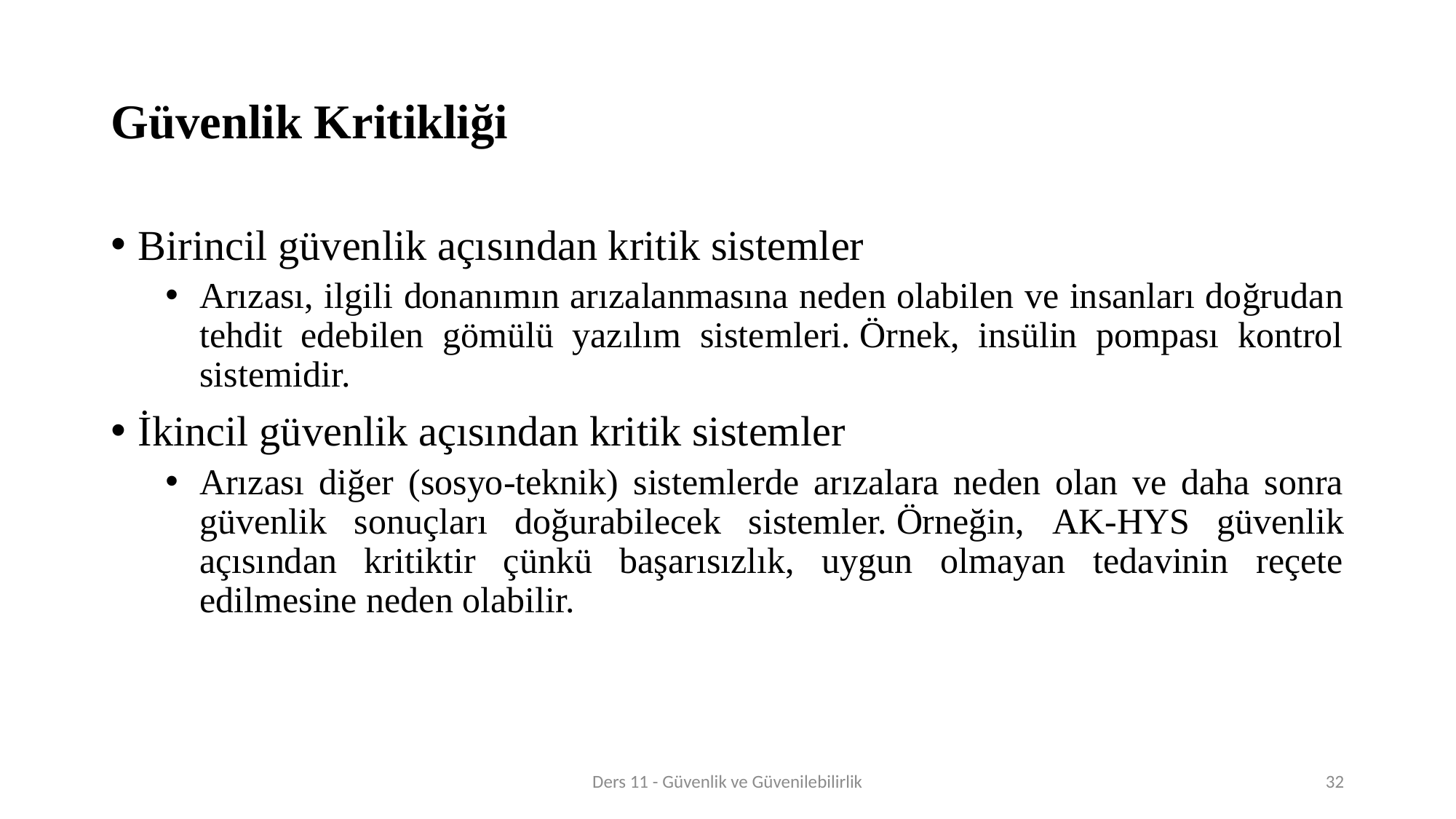

# Güvenlik Kritikliği
Birincil güvenlik açısından kritik sistemler
Arızası, ilgili donanımın arızalanmasına neden olabilen ve insanları doğrudan tehdit edebilen gömülü yazılım sistemleri. Örnek, insülin pompası kontrol sistemidir.
İkincil güvenlik açısından kritik sistemler
Arızası diğer (sosyo-teknik) sistemlerde arızalara neden olan ve daha sonra güvenlik sonuçları doğurabilecek sistemler. Örneğin, AK-HYS güvenlik açısından kritiktir çünkü başarısızlık, uygun olmayan tedavinin reçete edilmesine neden olabilir.
Ders 11 - Güvenlik ve Güvenilebilirlik
32